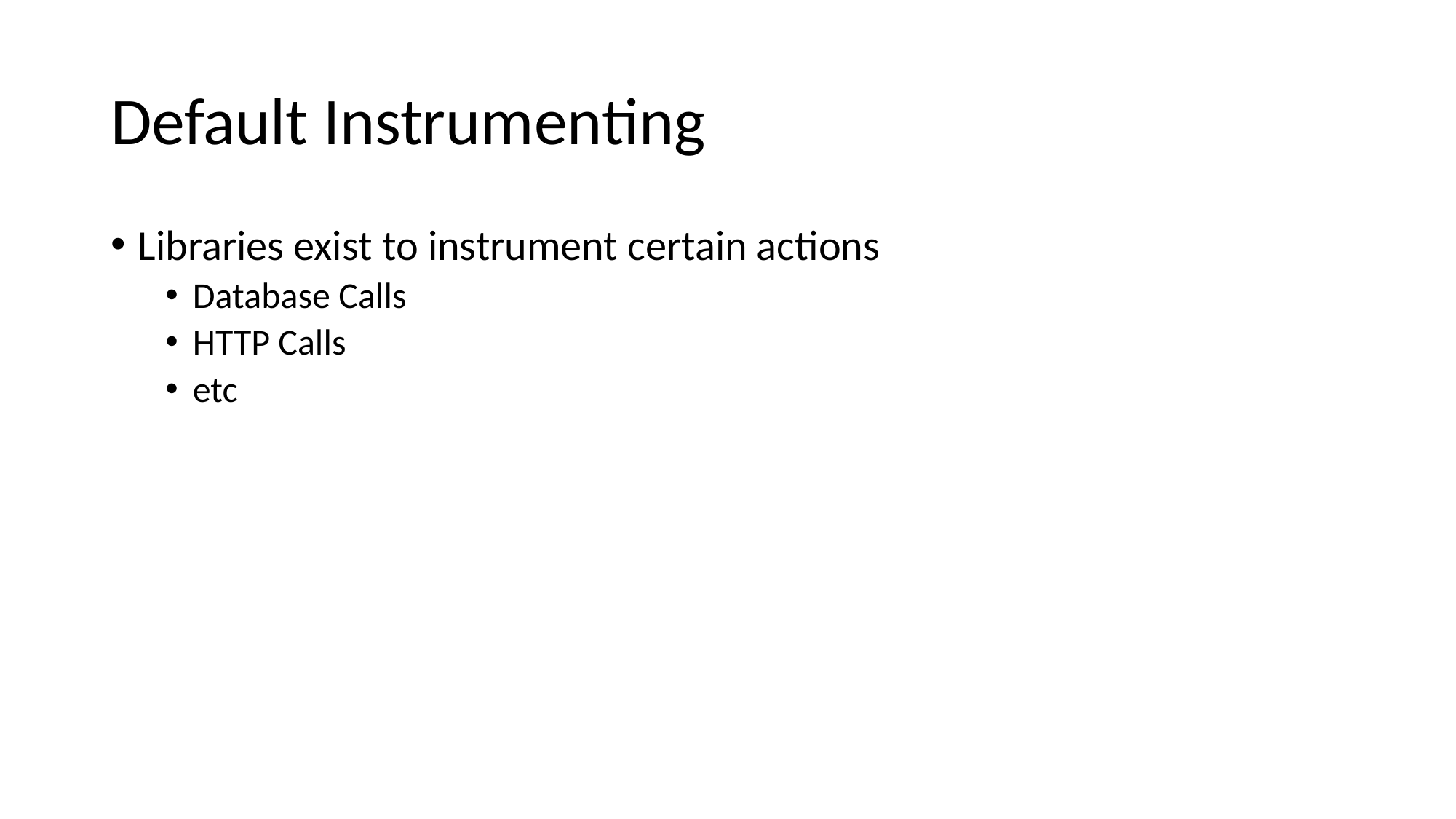

# Default Instrumenting
Libraries exist to instrument certain actions
Database Calls
HTTP Calls
etc